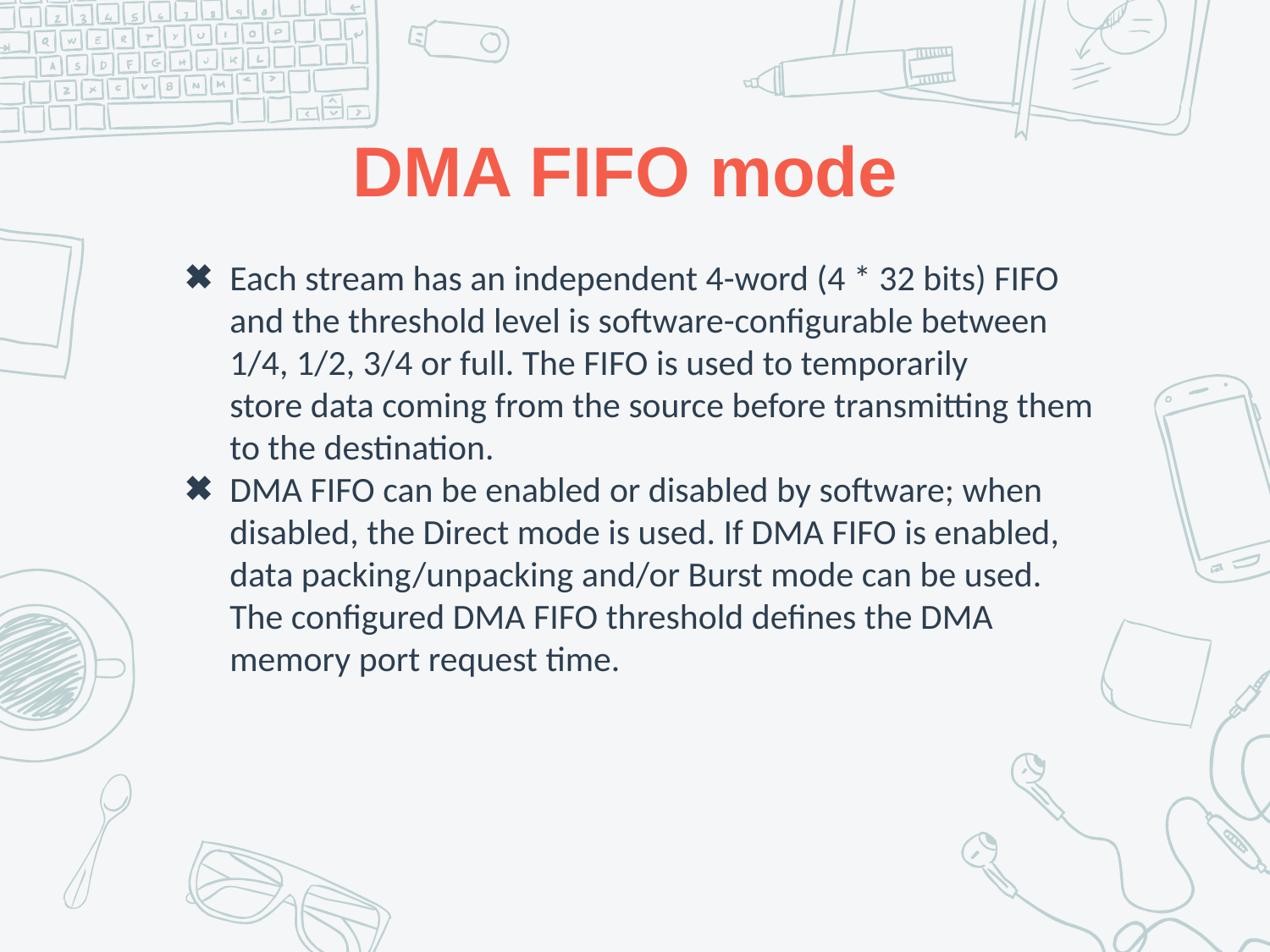

# DMA FIFO mode
Each stream has an independent 4-word (4 * 32 bits) FIFO and the threshold level is software-configurable between 1/4, 1/2, 3/4 or full. The FIFO is used to temporarily store data coming from the source before transmitting them to the destination.
DMA FIFO can be enabled or disabled by software; when disabled, the Direct mode is used. If DMA FIFO is enabled, data packing/unpacking and/or Burst mode can be used. The configured DMA FIFO threshold defines the DMA memory port request time.